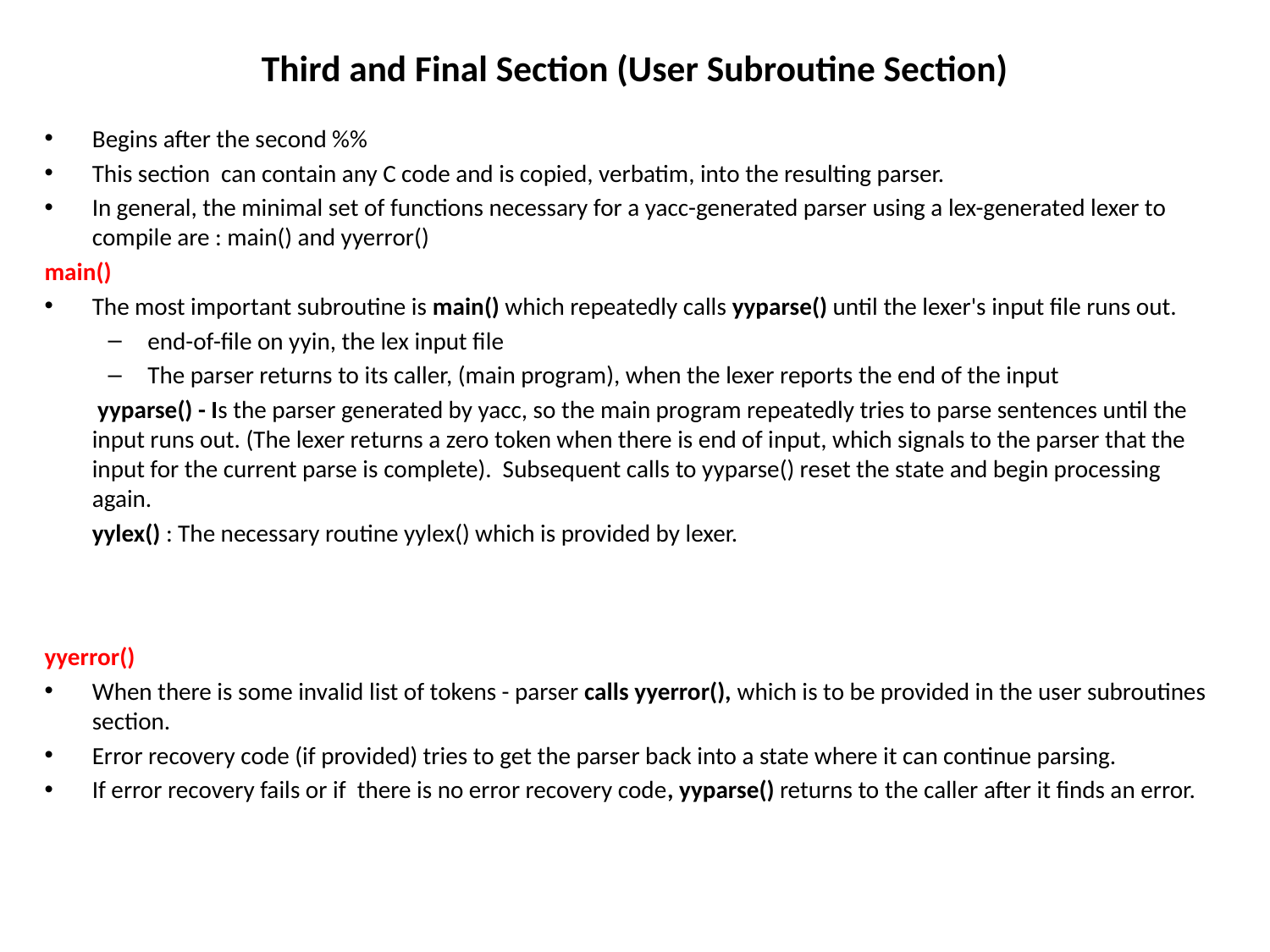

# Third and Final Section (User Subroutine Section)
Begins after the second %%
This section  can contain any C code and is copied, verbatim, into the resulting parser.
In general, the minimal set of functions necessary for a yacc-generated parser using a lex-generated lexer to compile are : main() and yyerror()
main()
The most important subroutine is main() which repeatedly calls yyparse() until the lexer's input file runs out.
end-of-file on yyin, the lex input file
The parser returns to its caller, (main program), when the lexer reports the end of the input
	 yyparse() - Is the parser generated by yacc, so the main program repeatedly tries to parse sentences until the input runs out. (The lexer returns a zero token when there is end of input, which signals to the parser that the input for the current parse is complete).  Subsequent calls to yyparse() reset the state and begin processing again.
	yylex() : The necessary routine yylex() which is provided by lexer.

yyerror()
When there is some invalid list of tokens - parser calls yyerror(), which is to be provided in the user subroutines section.
Error recovery code (if provided) tries to get the parser back into a state where it can continue parsing.
If error recovery fails or if  there is no error recovery code, yyparse() returns to the caller after it finds an error.